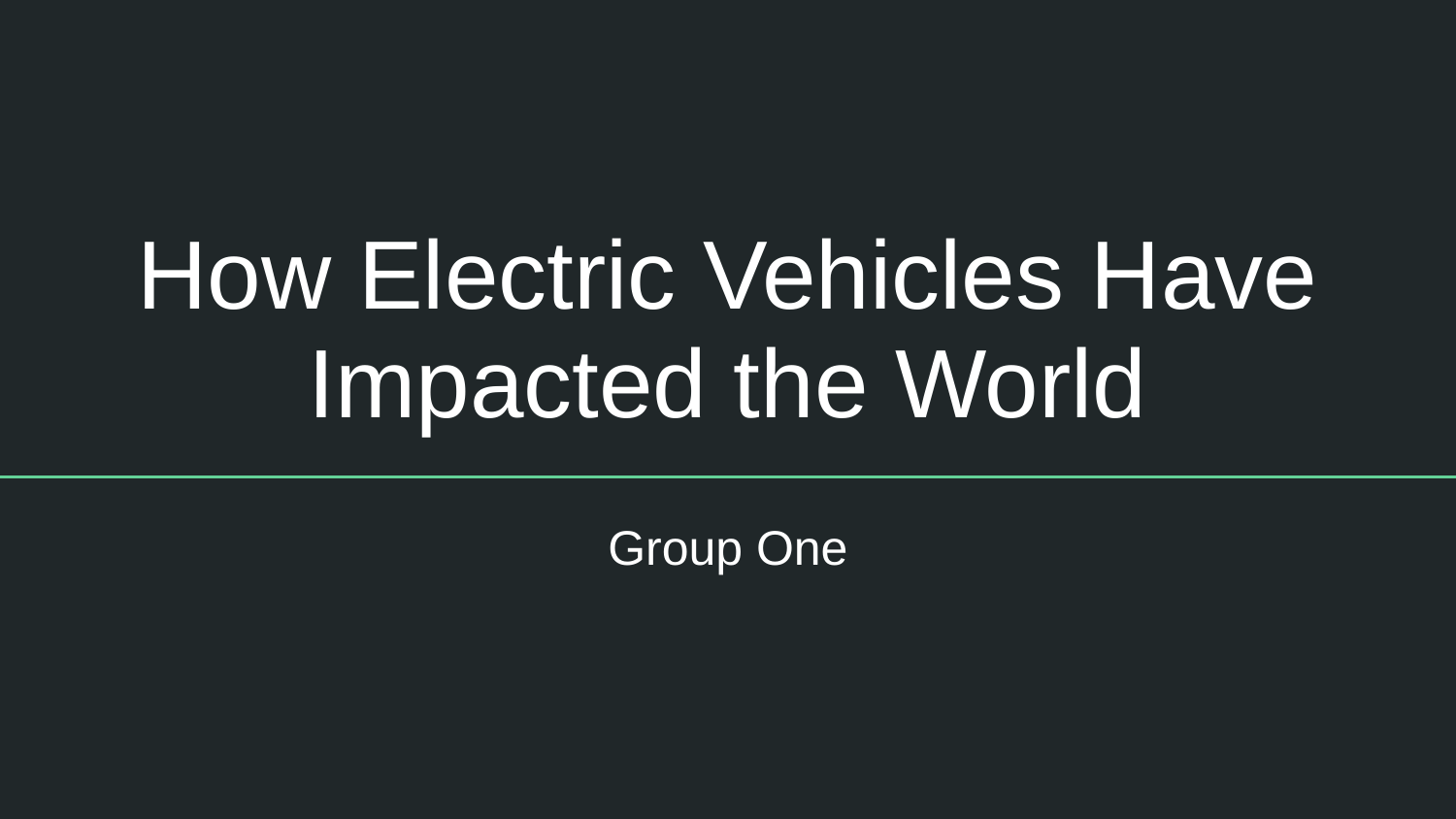

# How Electric Vehicles Have Impacted the World
Group One